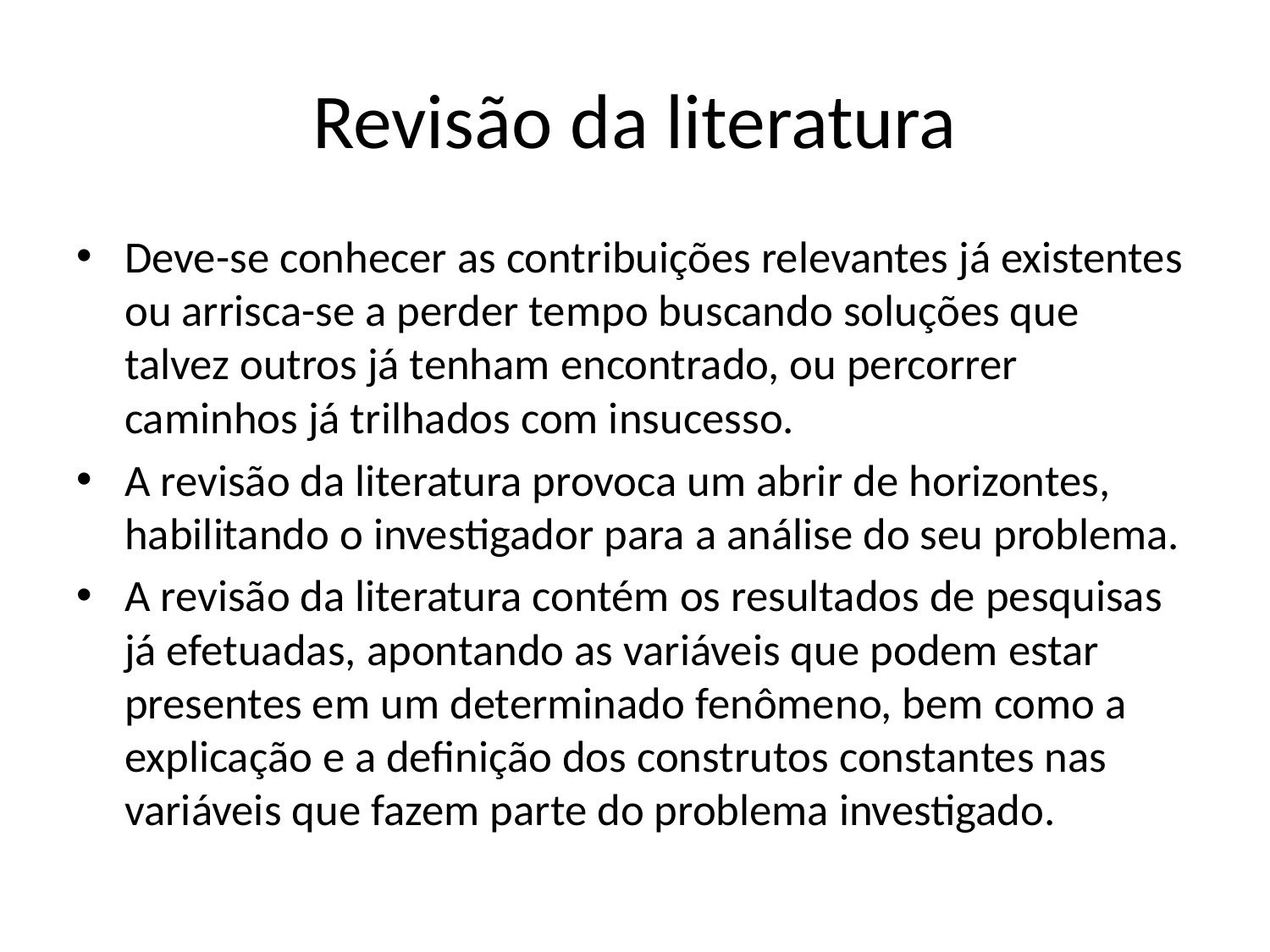

# Revisão da literatura
Deve-se conhecer as contribuições relevantes já existentes ou arrisca-se a perder tempo buscando soluções que talvez outros já tenham encontrado, ou percorrer caminhos já trilhados com insucesso.
A revisão da literatura provoca um abrir de horizontes, habilitando o investigador para a análise do seu problema.
A revisão da literatura contém os resultados de pesquisas já efetuadas, apontando as variáveis que podem estar presentes em um determinado fenômeno, bem como a explicação e a definição dos construtos constantes nas variáveis que fazem parte do problema investigado.